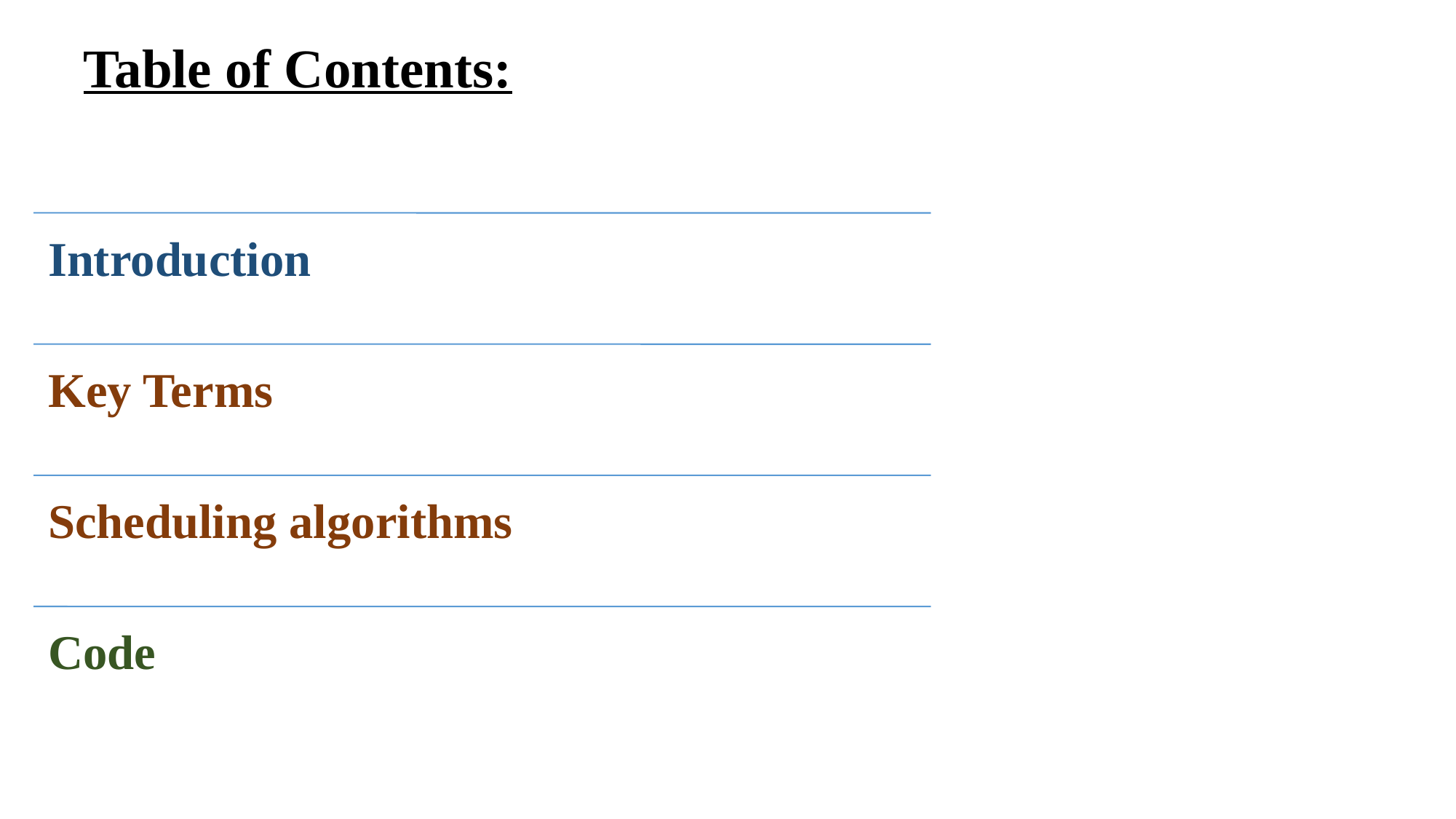

Table of Contents:
Introduction
Key Terms
Scheduling algorithms
Code